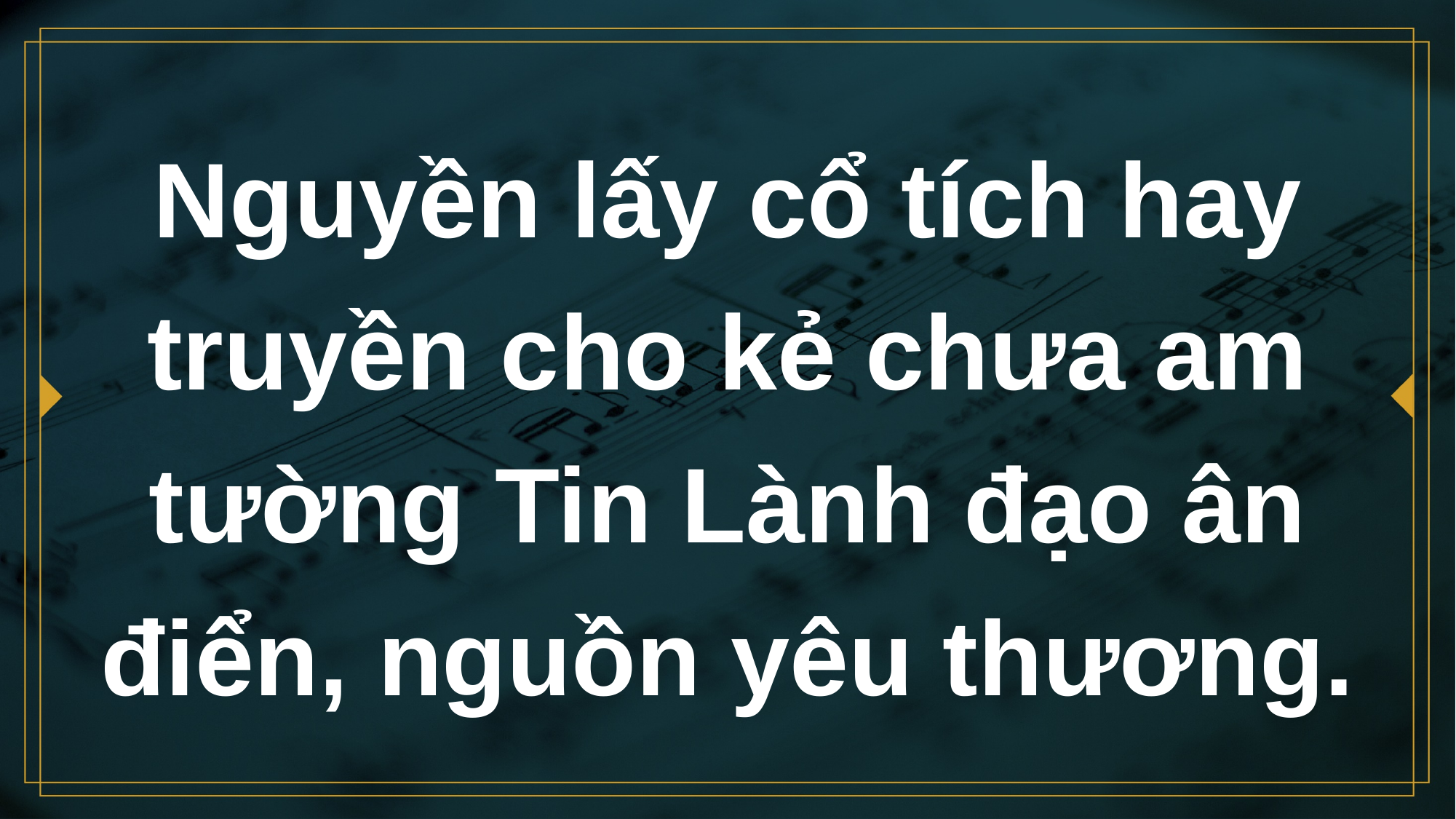

# Nguyền lấy cổ tích hay truyền cho kẻ chưa am tường Tin Lành đạo ân điển, nguồn yêu thương.